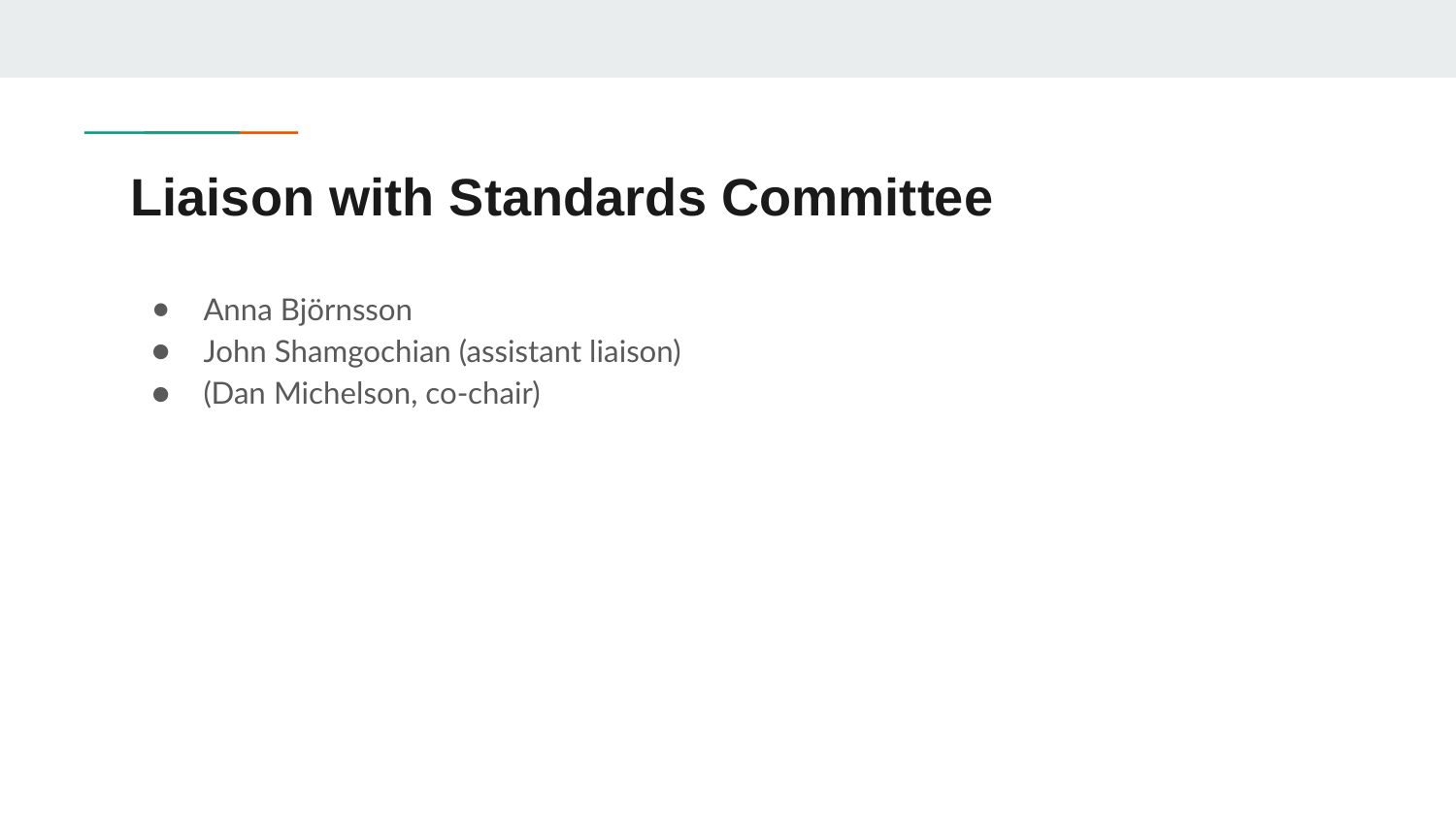

# Liaison with Standards Committee
Anna Björnsson
John Shamgochian (assistant liaison)
(Dan Michelson, co-chair)